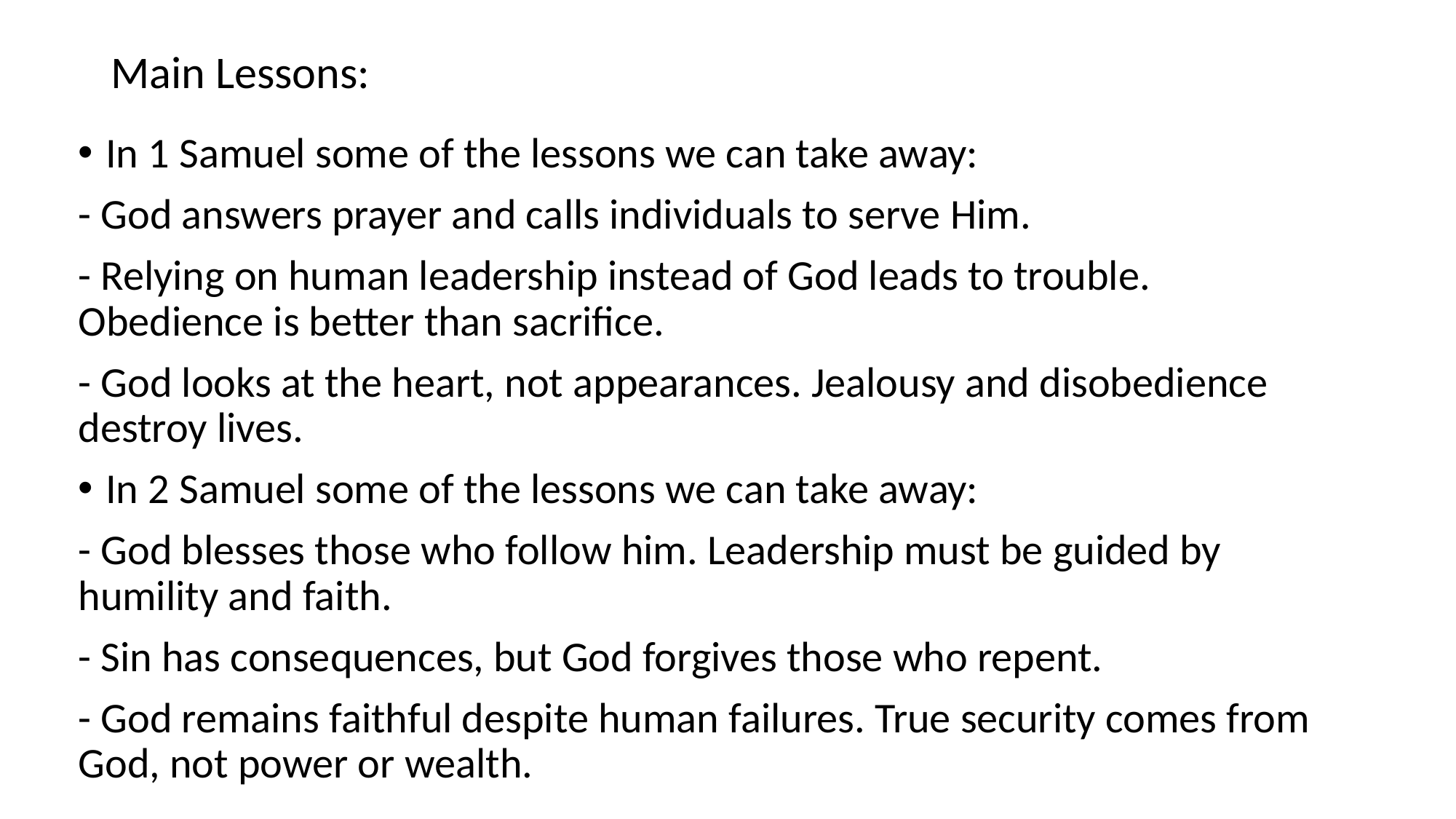

# Main Lessons:
In 1 Samuel some of the lessons we can take away:
- God answers prayer and calls individuals to serve Him.
- Relying on human leadership instead of God leads to trouble. Obedience is better than sacrifice.
- God looks at the heart, not appearances. Jealousy and disobedience destroy lives.
In 2 Samuel some of the lessons we can take away:
- God blesses those who follow him. Leadership must be guided by humility and faith.
- Sin has consequences, but God forgives those who repent.
- God remains faithful despite human failures. True security comes from God, not power or wealth.